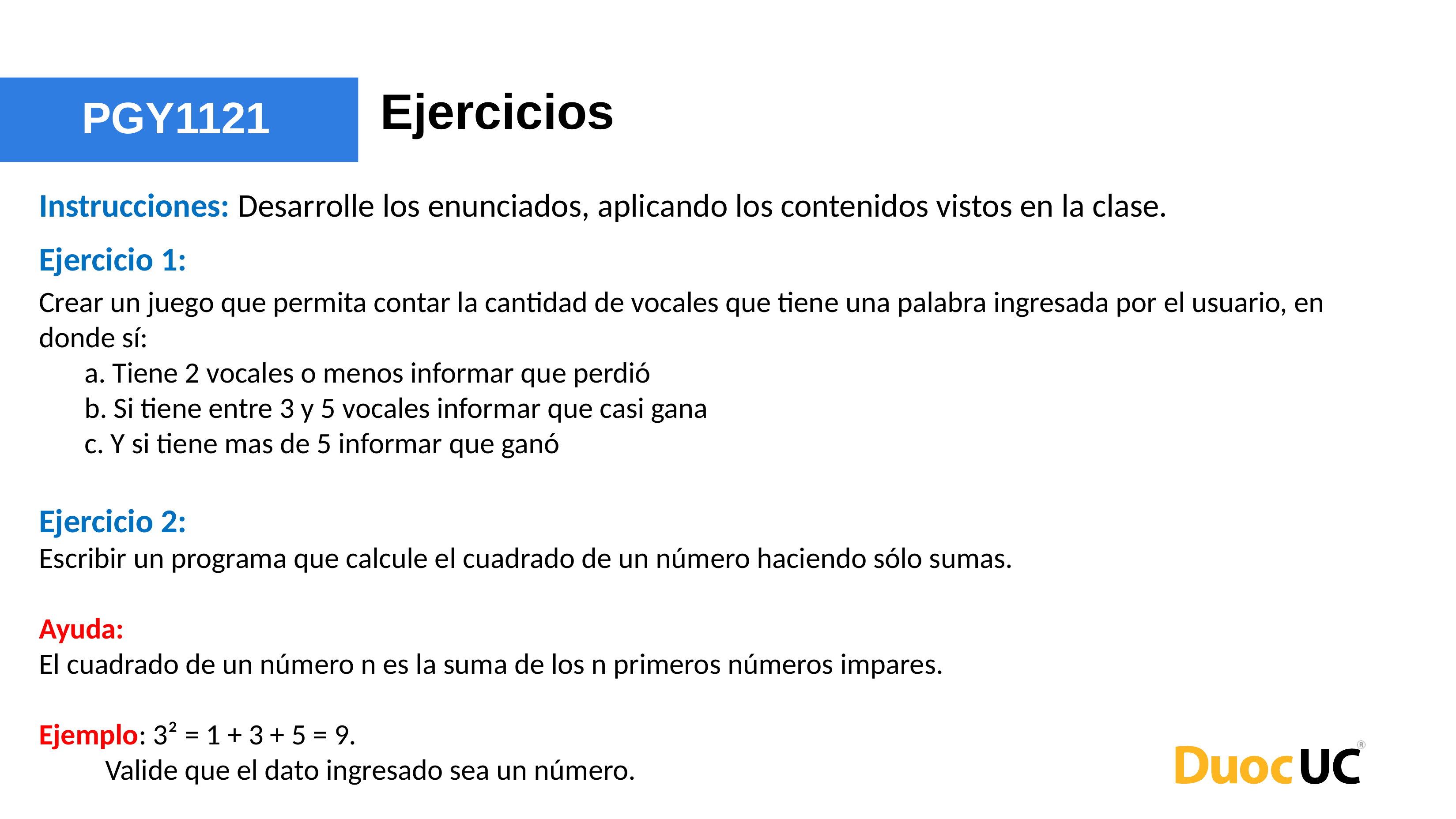

Ejercicios
PGY1121
Instrucciones: Desarrolle los enunciados, aplicando los contenidos vistos en la clase.
Ejercicio 1:
Crear un juego que permita contar la cantidad de vocales que tiene una palabra ingresada por el usuario, en donde sí:
a. Tiene 2 vocales o menos informar que perdió
b. Si tiene entre 3 y 5 vocales informar que casi gana
c. Y si tiene mas de 5 informar que ganó

Ejercicio 2:
Escribir un programa que calcule el cuadrado de un número haciendo sólo sumas.

Ayuda:
El cuadrado de un número n es la suma de los n primeros números impares.

Ejemplo: 3² = 1 + 3 + 5 = 9.
	Valide que el dato ingresado sea un número.